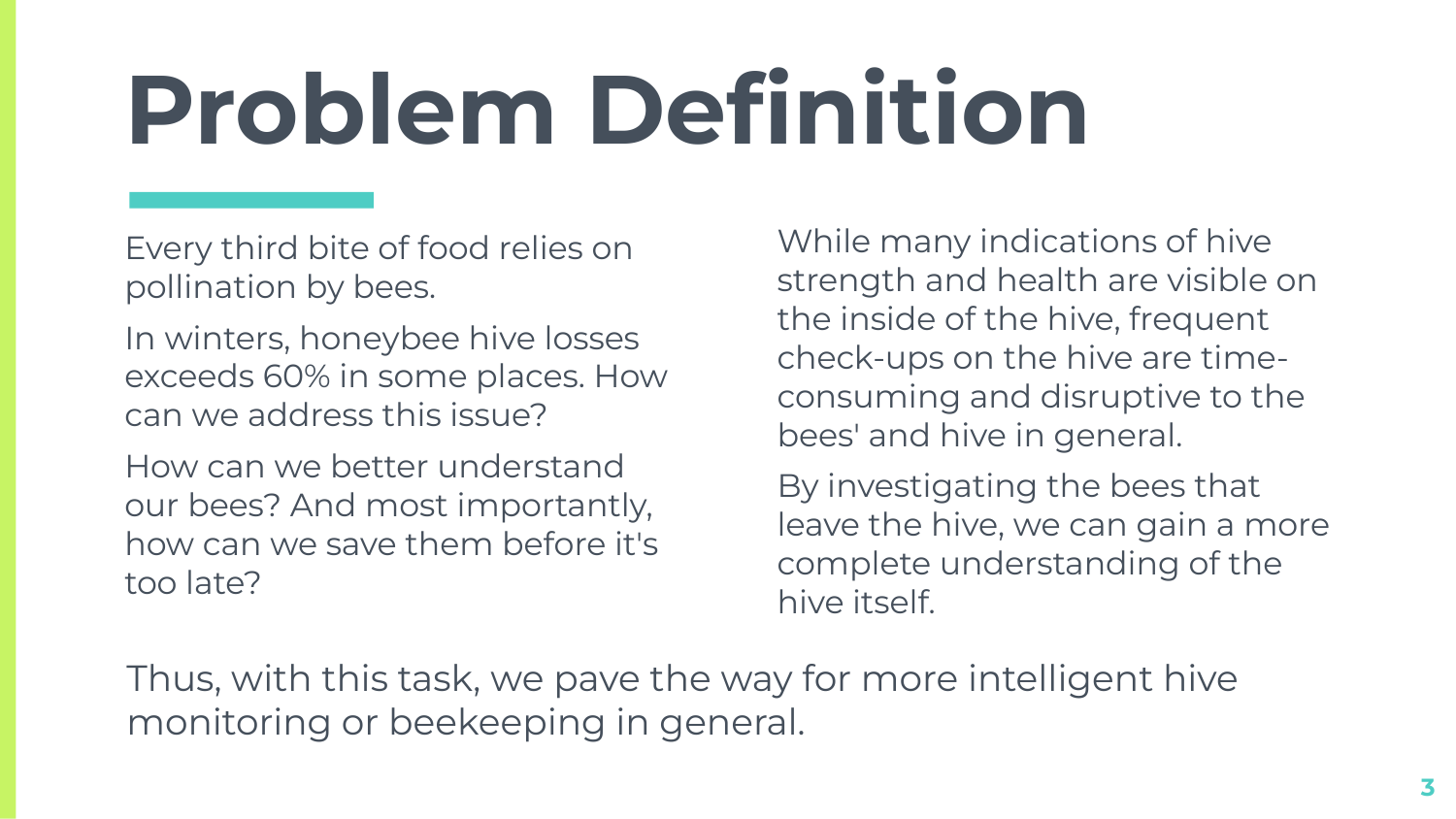

# Problem Definition
While many indications of hive strength and health are visible on the inside of the hive, frequent check-ups on the hive are time-consuming and disruptive to the bees' and hive in general.
By investigating the bees that leave the hive, we can gain a more complete understanding of the hive itself.
Every third bite of food relies on pollination by bees.
In winters, honeybee hive losses exceeds 60% in some places. How can we address this issue?
How can we better understand our bees? And most importantly, how can we save them before it's too late?
Thus, with this task, we pave the way for more intelligent hive monitoring or beekeeping in general.
3